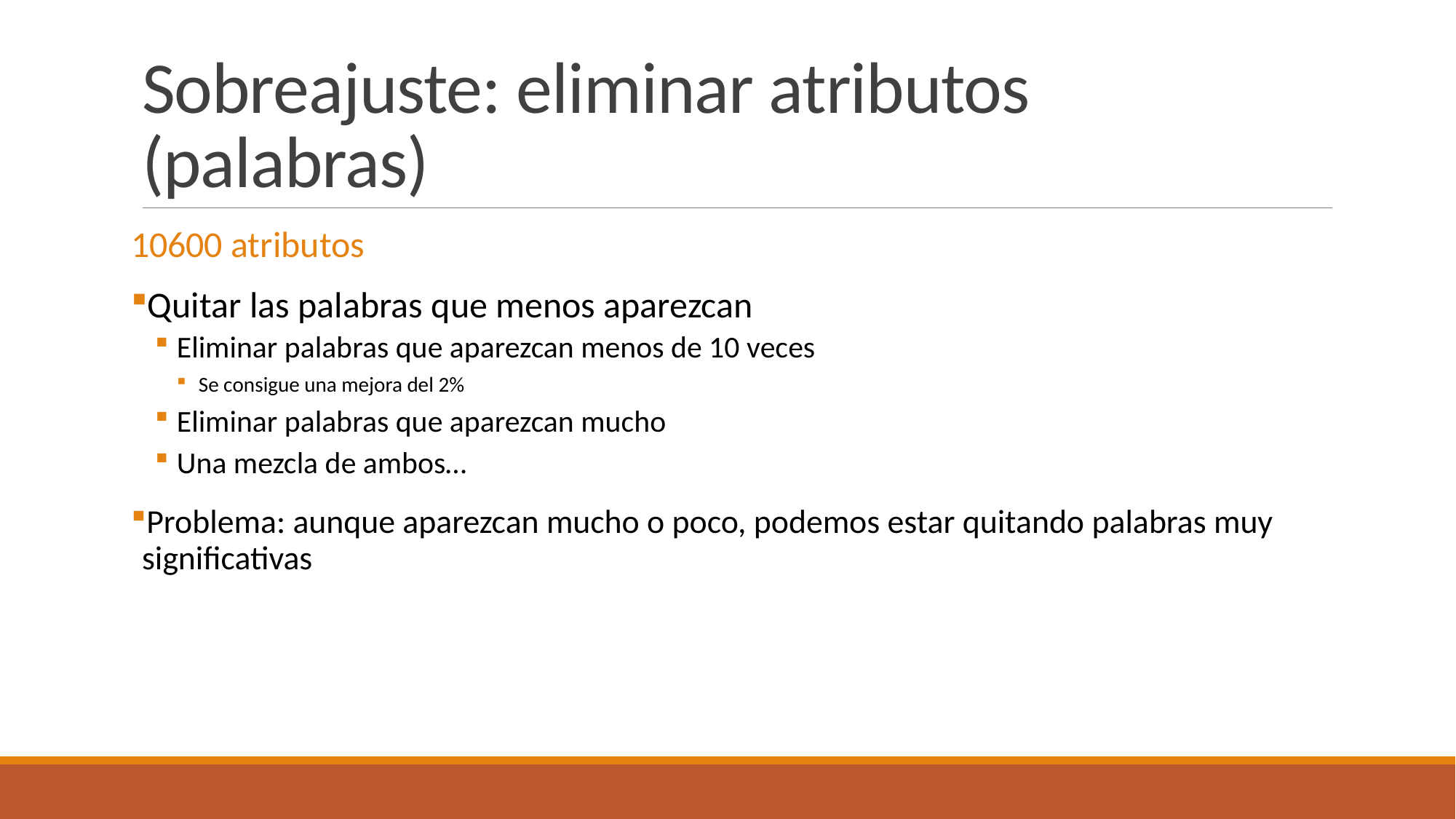

# Sobreajuste: eliminar atributos (palabras)
10600 atributos
Quitar las palabras que menos aparezcan
Eliminar palabras que aparezcan menos de 10 veces
Se consigue una mejora del 2%
Eliminar palabras que aparezcan mucho
Una mezcla de ambos…
Problema: aunque aparezcan mucho o poco, podemos estar quitando palabras muy significativas